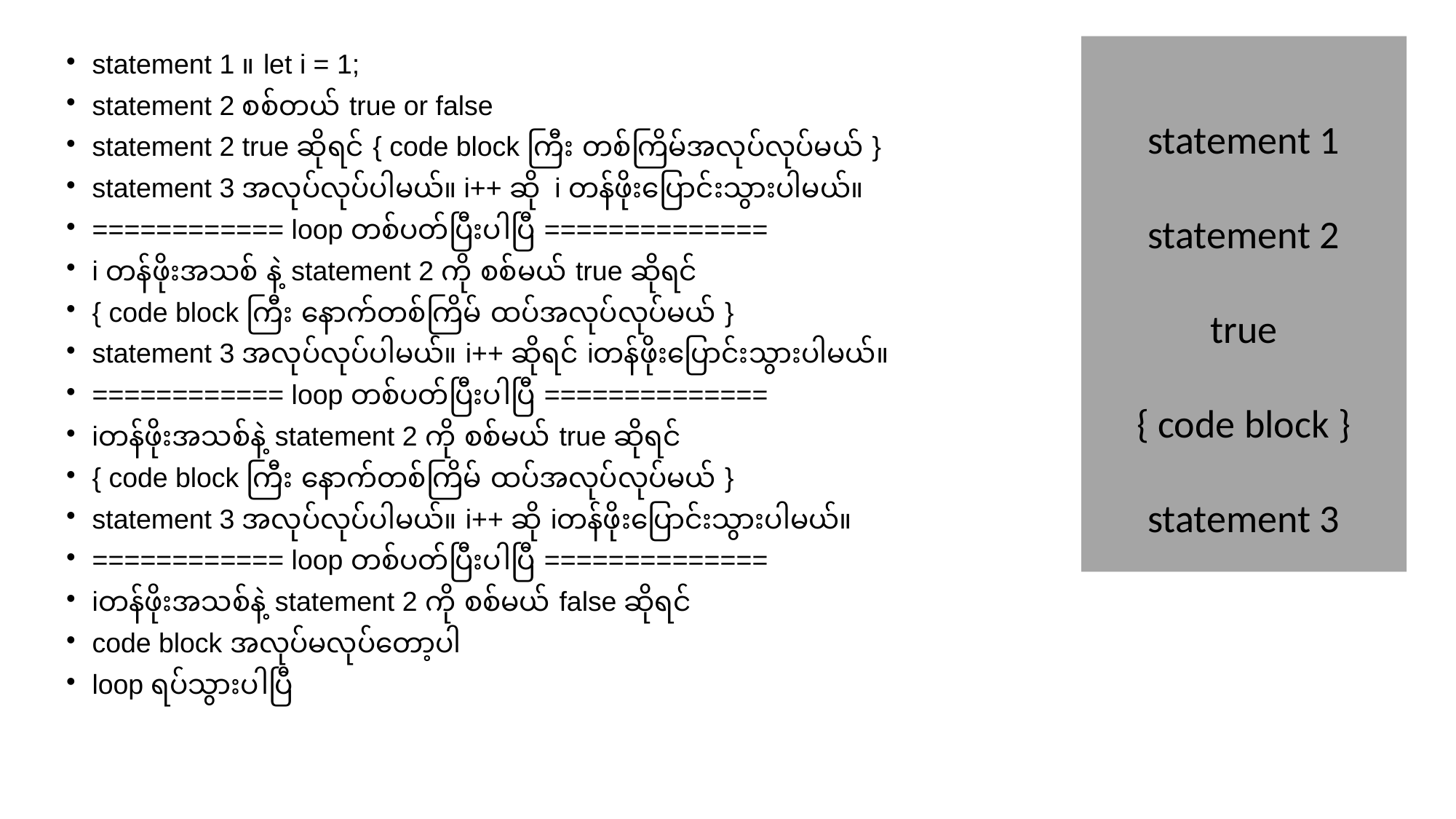

statement 1
statement 2
true
{ code block }
statement 3
# statement 1 ။ let i = 1;
statement 2 စစ်တယ် true or false
statement 2 true ဆိုရင် { code block ကြီး တစ်ကြိမ်အလုပ်လုပ်မယ် }
statement 3 အလုပ်လုပ်ပါမယ်။ i++ ဆို  i တန်ဖိုးပြောင်းသွားပါမယ်။
============ loop တစ်ပတ်ပြီးပါပြီ ==============
i တန်ဖိုးအသစ် နဲ့ statement 2 ကို စစ်မယ် true ဆိုရင်
{ code block ကြီး နောက်တစ်ကြိမ် ထပ်အလုပ်လုပ်မယ် }
statement 3 အလုပ်လုပ်ပါမယ်။ i++ ဆိုရင် iတန်ဖိုးပြောင်းသွားပါမယ်။
============ loop တစ်ပတ်ပြီးပါပြီ ==============
iတန်ဖိုးအသစ်နဲ့ statement 2 ကို စစ်မယ် true ဆိုရင်
{ code block ကြီး နောက်တစ်ကြိမ် ထပ်အလုပ်လုပ်မယ် }
statement 3 အလုပ်လုပ်ပါမယ်။ i++ ဆို iတန်ဖိုးပြောင်းသွားပါမယ်။
============ loop တစ်ပတ်ပြီးပါပြီ ==============
iတန်ဖိုးအသစ်နဲ့ statement 2 ကို စစ်မယ် false ဆိုရင်
code block အလုပ်မလုပ်တော့ပါ
loop ရပ်သွားပါပြီ